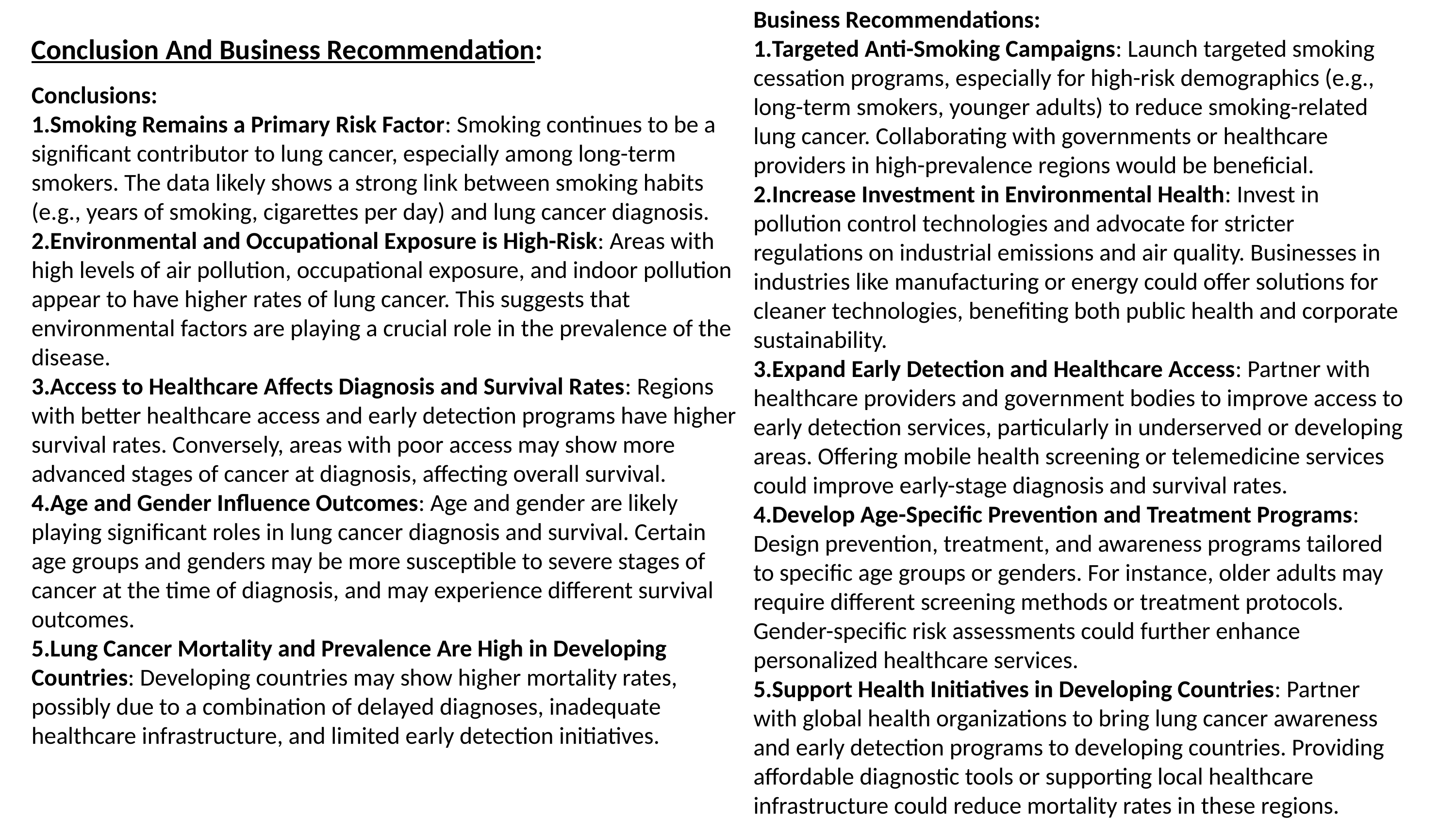

Business Recommendations:
Targeted Anti-Smoking Campaigns: Launch targeted smoking cessation programs, especially for high-risk demographics (e.g., long-term smokers, younger adults) to reduce smoking-related lung cancer. Collaborating with governments or healthcare providers in high-prevalence regions would be beneficial.
Increase Investment in Environmental Health: Invest in pollution control technologies and advocate for stricter regulations on industrial emissions and air quality. Businesses in industries like manufacturing or energy could offer solutions for cleaner technologies, benefiting both public health and corporate sustainability.
Expand Early Detection and Healthcare Access: Partner with healthcare providers and government bodies to improve access to early detection services, particularly in underserved or developing areas. Offering mobile health screening or telemedicine services could improve early-stage diagnosis and survival rates.
Develop Age-Specific Prevention and Treatment Programs: Design prevention, treatment, and awareness programs tailored to specific age groups or genders. For instance, older adults may require different screening methods or treatment protocols. Gender-specific risk assessments could further enhance personalized healthcare services.
Support Health Initiatives in Developing Countries: Partner with global health organizations to bring lung cancer awareness and early detection programs to developing countries. Providing affordable diagnostic tools or supporting local healthcare infrastructure could reduce mortality rates in these regions.

Conclusion And Business Recommendation:
Conclusions:
Smoking Remains a Primary Risk Factor: Smoking continues to be a significant contributor to lung cancer, especially among long-term smokers. The data likely shows a strong link between smoking habits (e.g., years of smoking, cigarettes per day) and lung cancer diagnosis.
Environmental and Occupational Exposure is High-Risk: Areas with high levels of air pollution, occupational exposure, and indoor pollution appear to have higher rates of lung cancer. This suggests that environmental factors are playing a crucial role in the prevalence of the disease.
Access to Healthcare Affects Diagnosis and Survival Rates: Regions with better healthcare access and early detection programs have higher survival rates. Conversely, areas with poor access may show more advanced stages of cancer at diagnosis, affecting overall survival.
Age and Gender Influence Outcomes: Age and gender are likely playing significant roles in lung cancer diagnosis and survival. Certain age groups and genders may be more susceptible to severe stages of cancer at the time of diagnosis, and may experience different survival outcomes.
Lung Cancer Mortality and Prevalence Are High in Developing Countries: Developing countries may show higher mortality rates, possibly due to a combination of delayed diagnoses, inadequate healthcare infrastructure, and limited early detection initiatives.